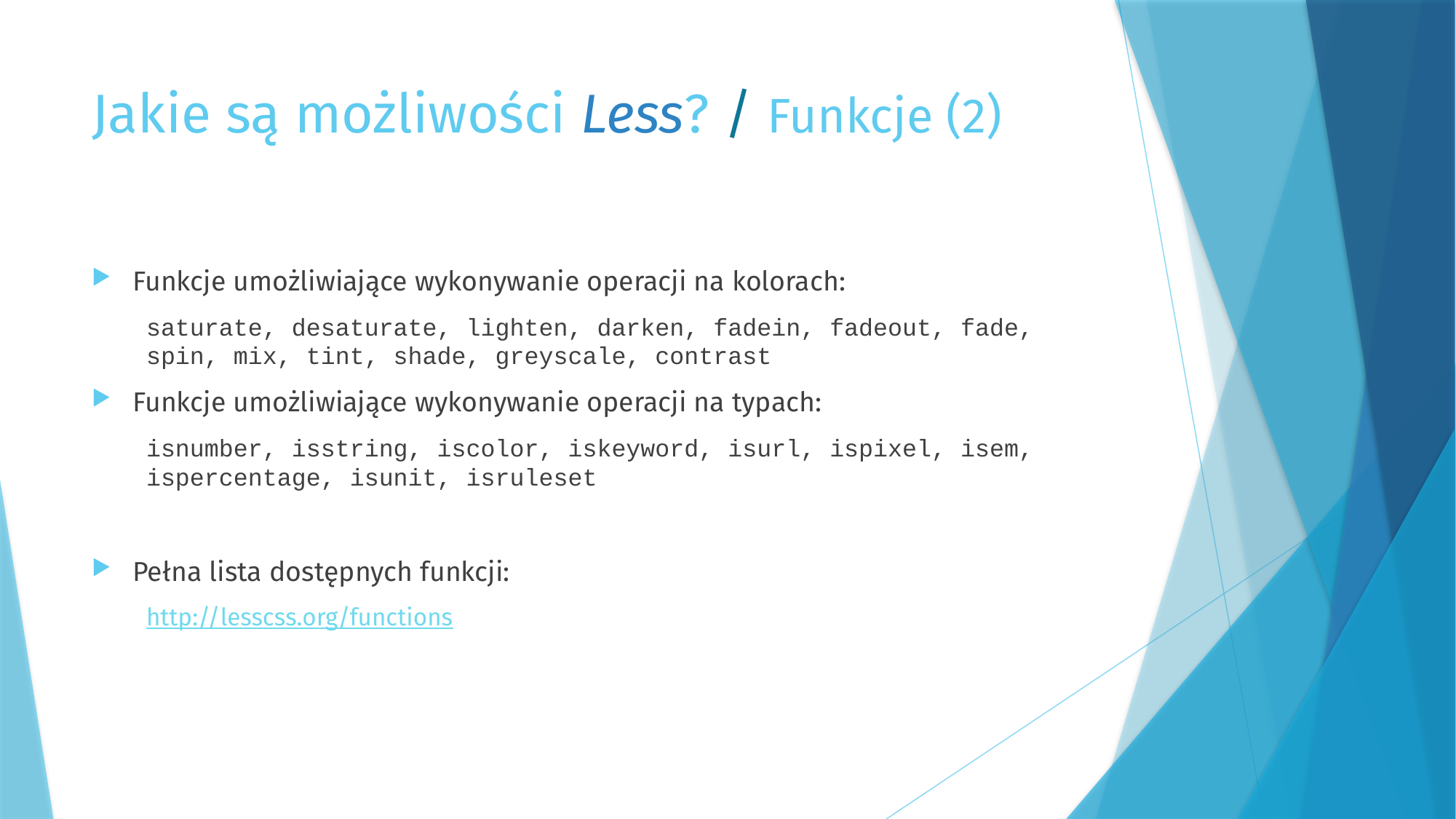

# Jakie są możliwości Less? / Funkcje (2)
Funkcje umożliwiające wykonywanie operacji na kolorach:
saturate, desaturate, lighten, darken, fadein, fadeout, fade, spin, mix, tint, shade, greyscale, contrast
Funkcje umożliwiające wykonywanie operacji na typach:
isnumber, isstring, iscolor, iskeyword, isurl, ispixel, isem, ispercentage, isunit, isruleset

Pełna lista dostępnych funkcji:
http://lesscss.org/functions